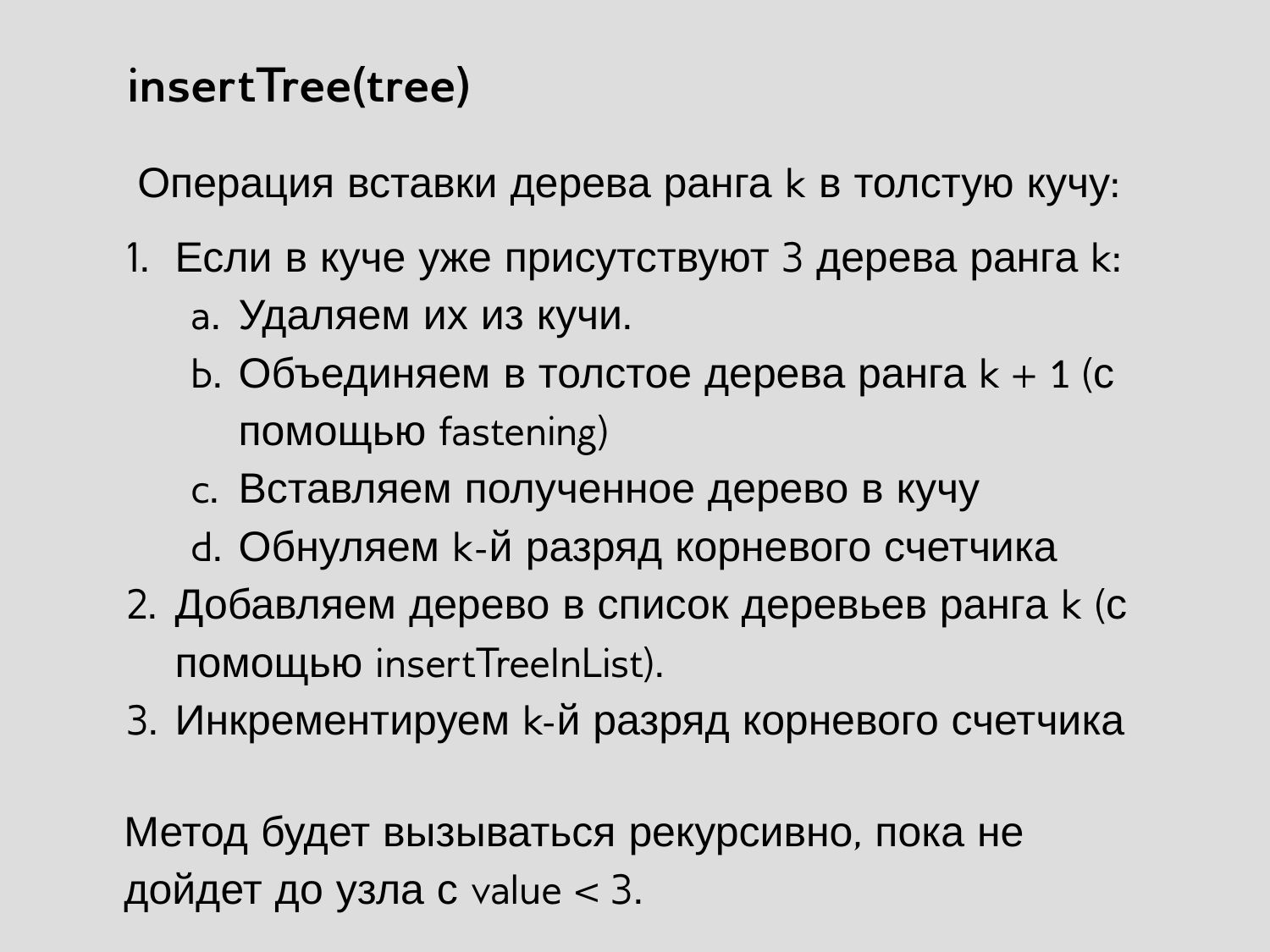

insertTree(tree)
Операция вставки дерева ранга k в толстую кучу:
Если в куче уже присутствуют 3 дерева ранга k:
Удаляем их из кучи.
Объединяем в толстое дерева ранга k + 1 (с помощью fastening)
Вставляем полученное дерево в кучу
Обнуляем k-й разряд корневого счетчика
Добавляем дерево в список деревьев ранга k (с помощью insertTreeInList).
Инкрементируем k-й разряд корневого счетчика
Метод будет вызываться рекурсивно, пока не дойдет до узла с value < 3.